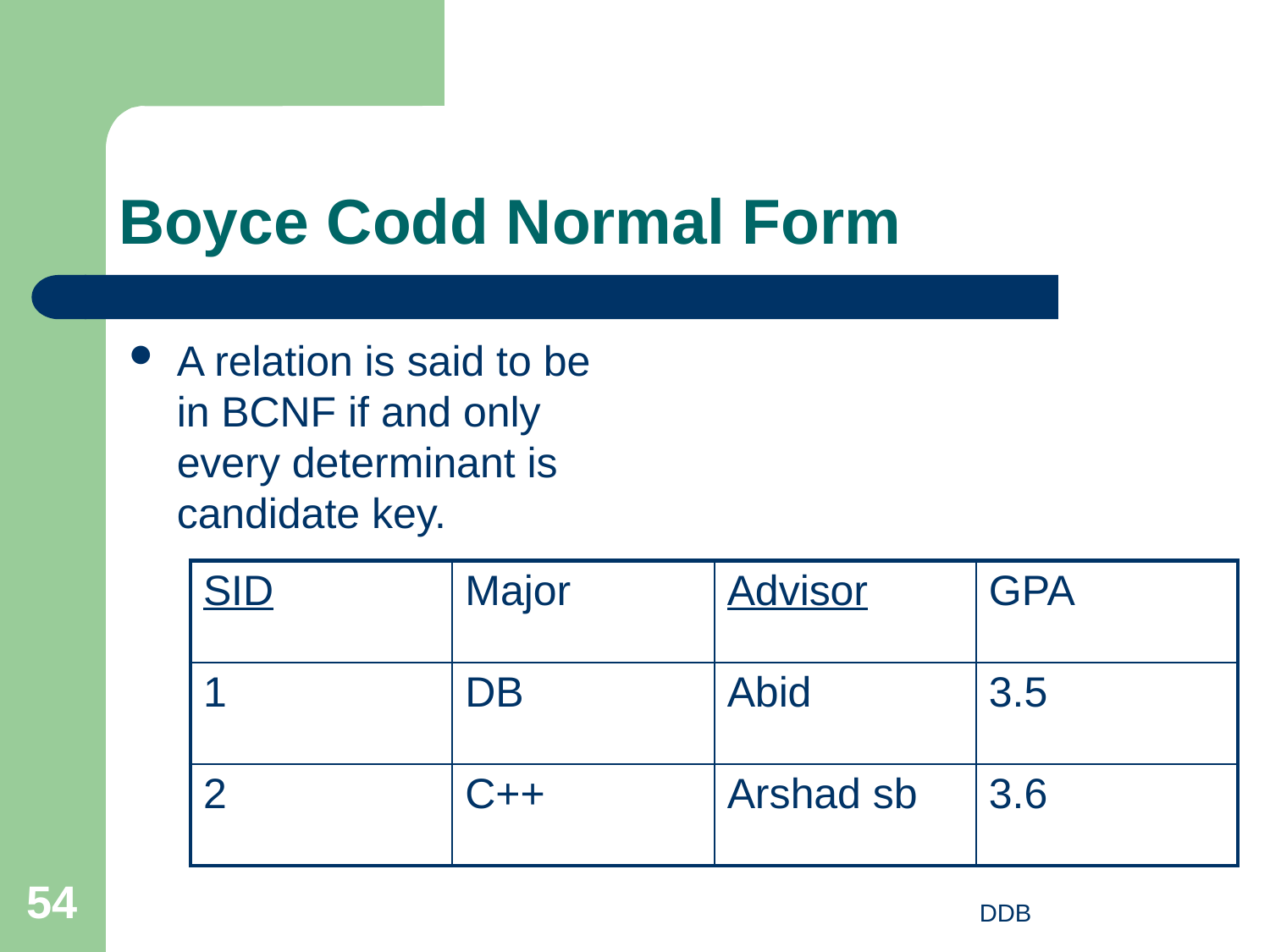

# Boyce Codd Normal Form
A relation is said to be in BCNF if and only every determinant is candidate key.

| SID | Major | Advisor | GPA |
| --- | --- | --- | --- |
| 1 | DB | Abid | 3.5 |
| 2 | C++ | Arshad sb | 3.6 |
54
DDB